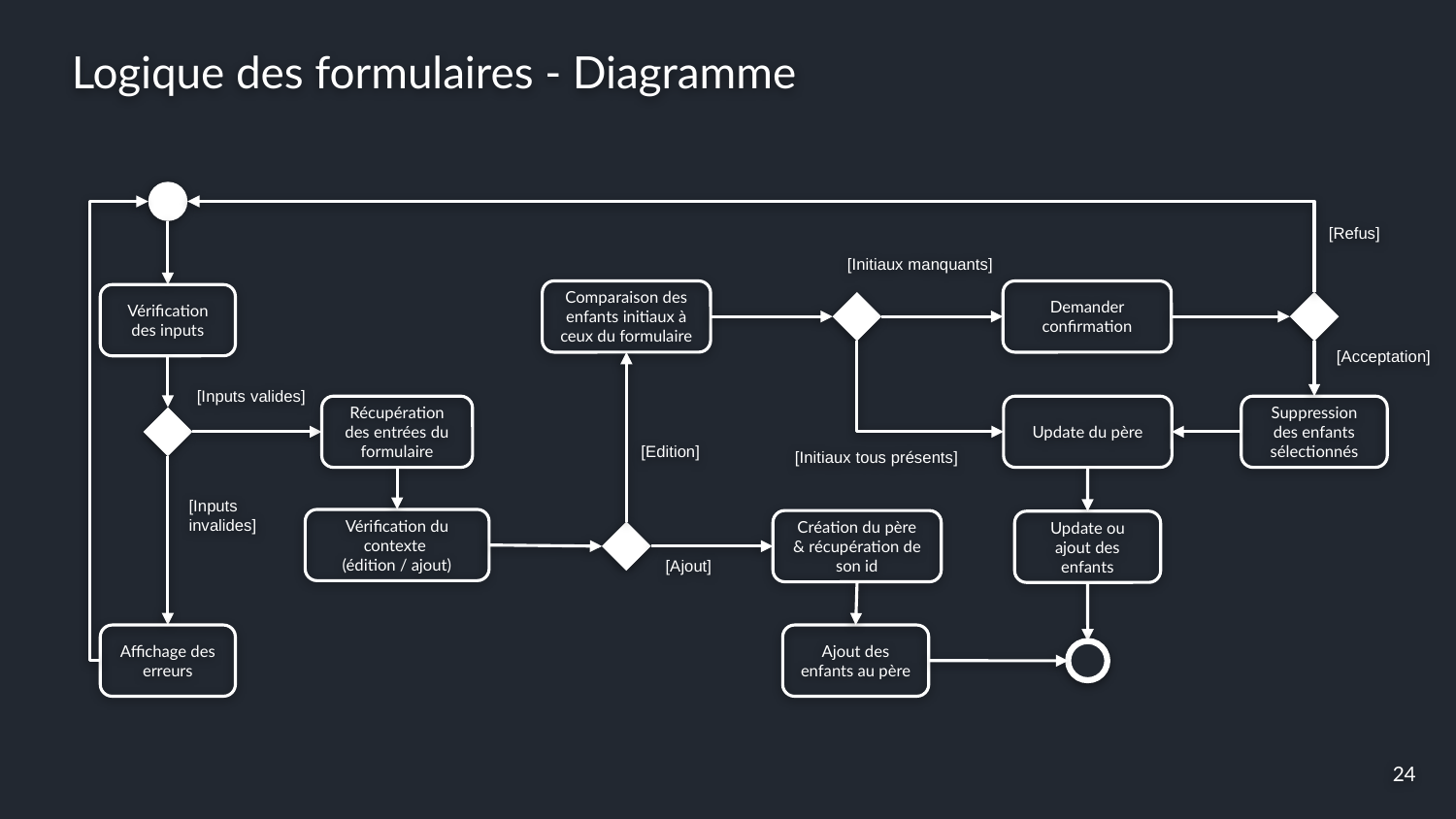

Logique des formulaires - Diagramme

[Refus]

[Acceptation]
Suppression des enfants sélectionnés
[Inputs valides]
Récupération des entrées du formulaire

[Inputs
invalides]
Affichage des erreurs
Vérification des inputs
[Initiaux manquants]
Demander confirmation

Update du père
[Initiaux tous présents]
Comparaison des enfants initiaux à ceux du formulaire
[Edition]
Création du père & récupération de son id

[Ajout]
Update ou ajout des enfants
Vérification du contexte
(édition / ajout)
Ajout des enfants au père

24